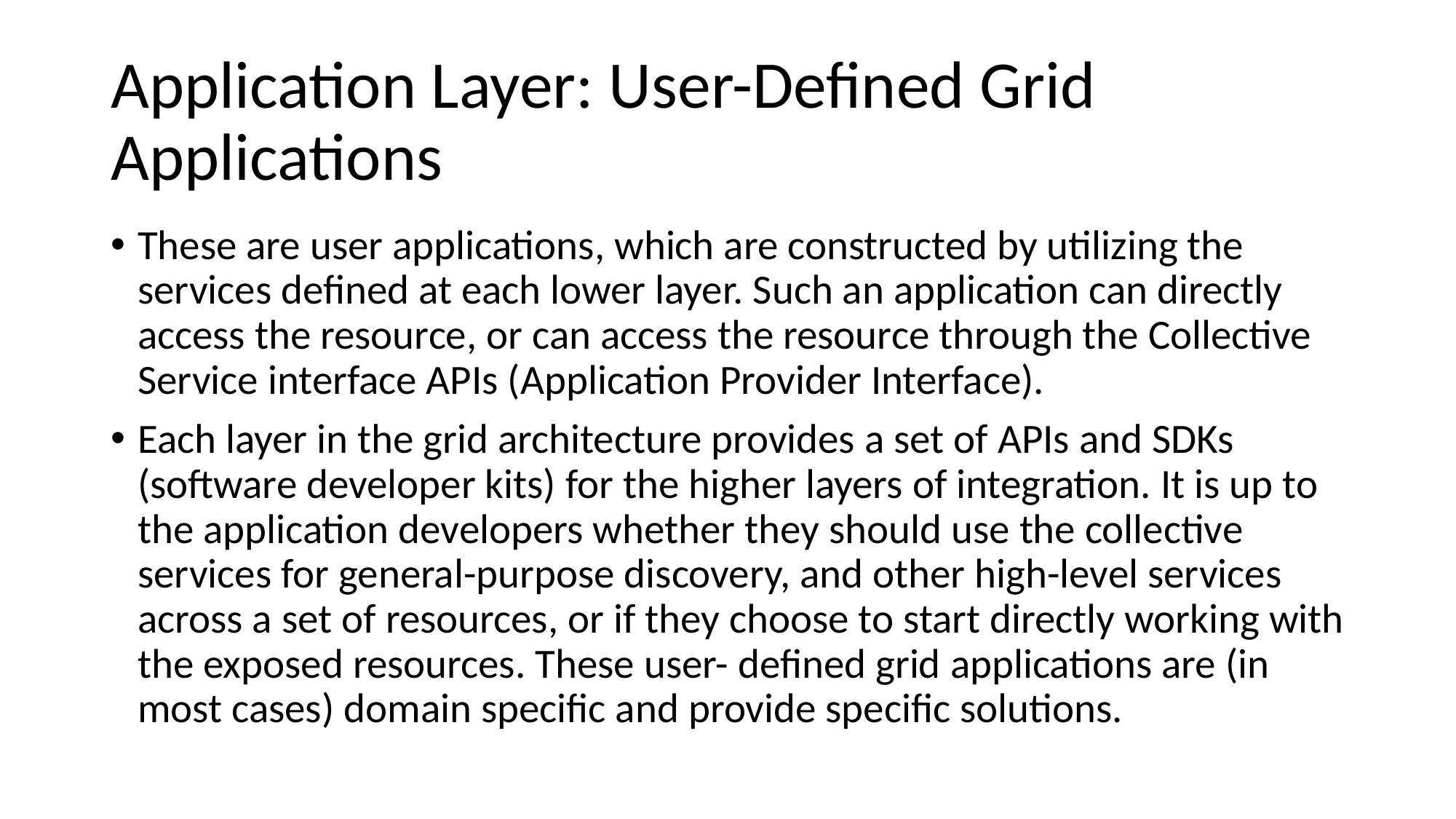

# Application Layer: User-Defined Grid Applications
These are user applications, which are constructed by utilizing the services defined at each lower layer. Such an application can directly access the resource, or can access the resource through the Collective Service interface APIs (Application Provider Interface).
Each layer in the grid architecture provides a set of APIs and SDKs (software developer kits) for the higher layers of integration. It is up to the application developers whether they should use the collective services for general-purpose discovery, and other high-level services across a set of resources, or if they choose to start directly working with the exposed resources. These user- defined grid applications are (in most cases) domain specific and provide specific solutions.